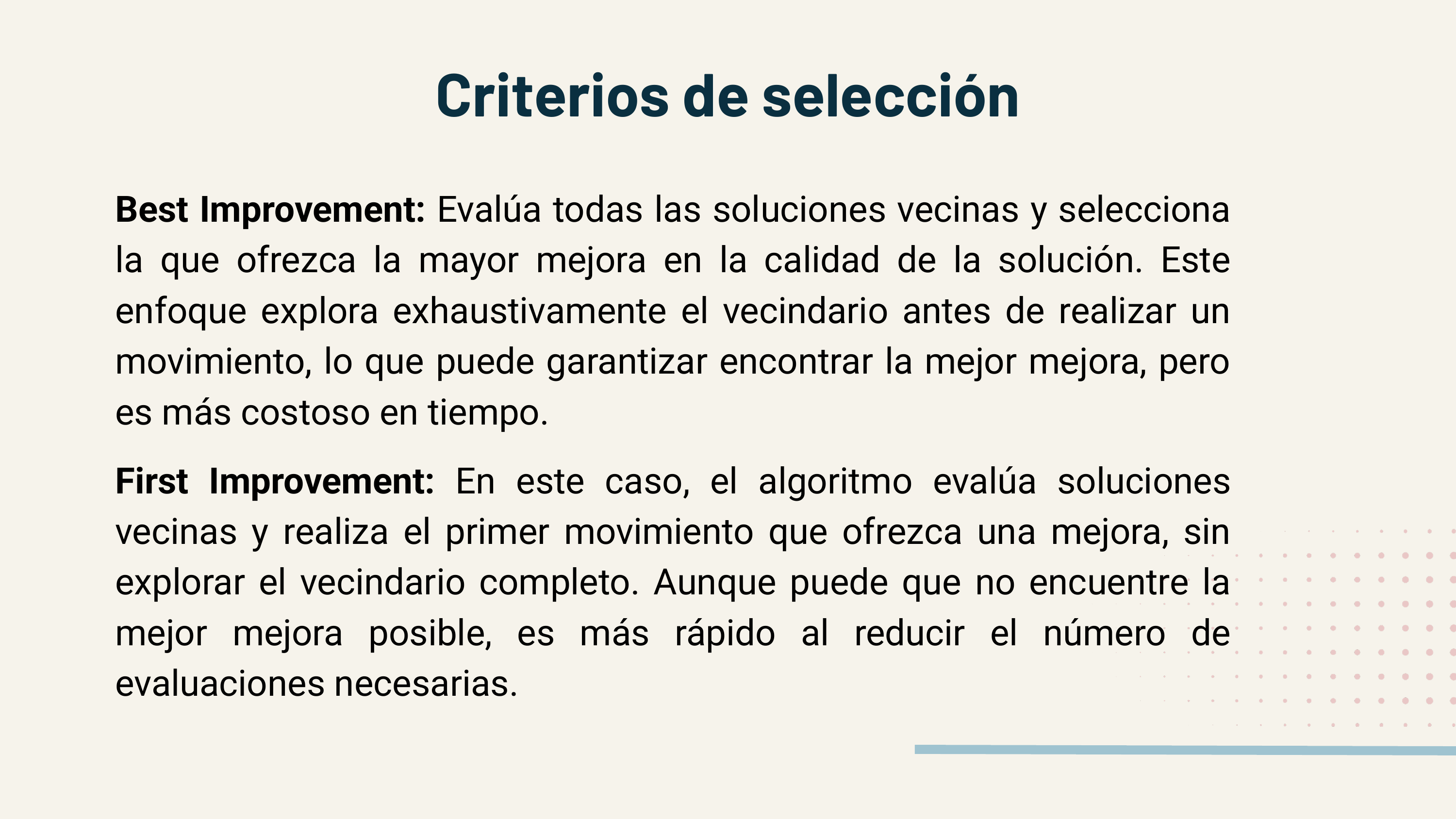

Criterios de selección
Best Improvement: Evalúa todas las soluciones vecinas y selecciona la que ofrezca la mayor mejora en la calidad de la solución. Este enfoque explora exhaustivamente el vecindario antes de realizar un movimiento, lo que puede garantizar encontrar la mejor mejora, pero es más costoso en tiempo.
First Improvement: En este caso, el algoritmo evalúa soluciones vecinas y realiza el primer movimiento que ofrezca una mejora, sin explorar el vecindario completo. Aunque puede que no encuentre la mejor mejora posible, es más rápido al reducir el número de evaluaciones necesarias.